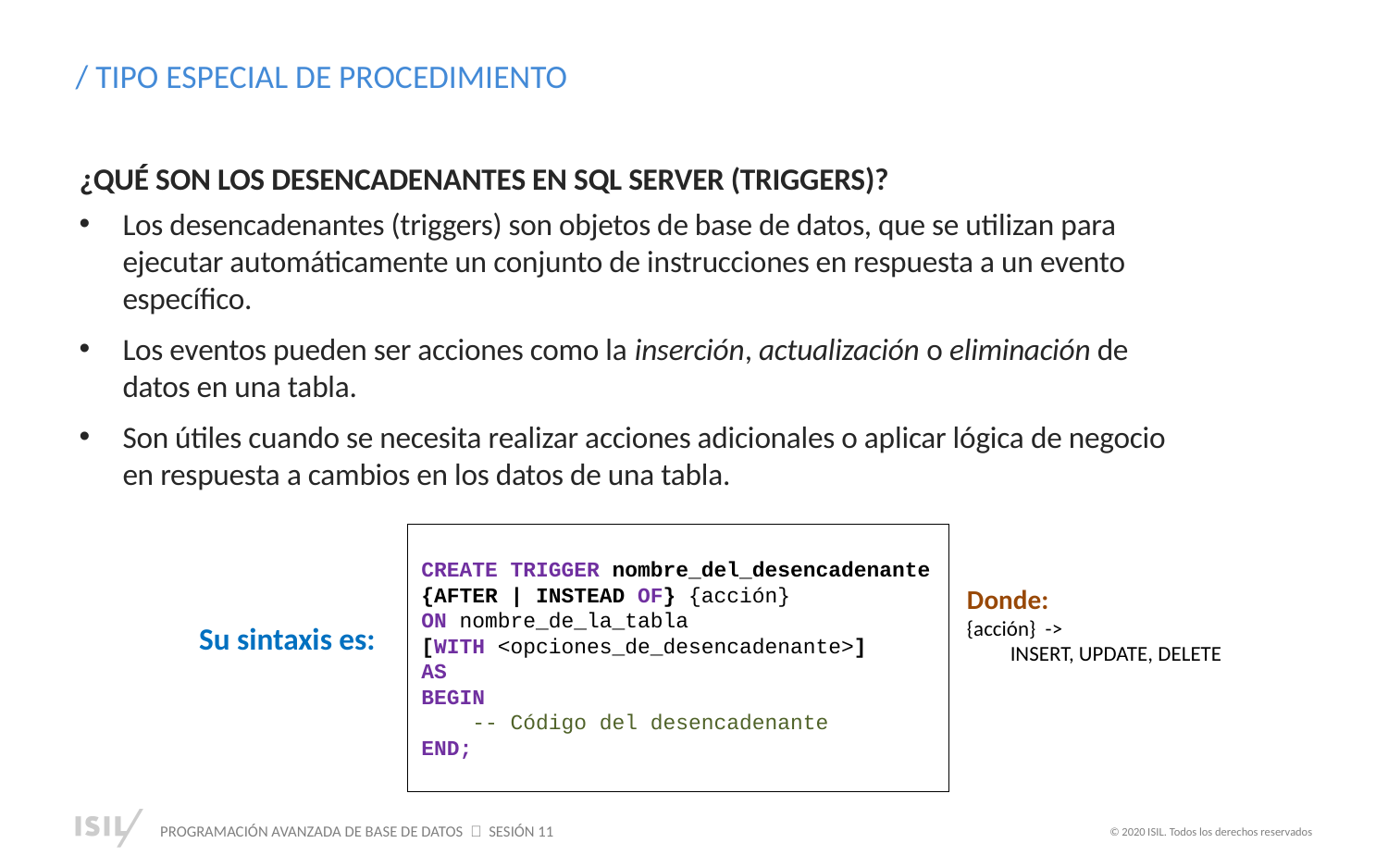

/ TIPO ESPECIAL DE PROCEDIMIENTO
¿QUÉ SON LOS DESENCADENANTES EN SQL SERVER (TRIGGERS)?
Los desencadenantes (triggers) son objetos de base de datos, que se utilizan para ejecutar automáticamente un conjunto de instrucciones en respuesta a un evento específico.

Los eventos pueden ser acciones como la inserción, actualización o eliminación de datos en una tabla.

Son útiles cuando se necesita realizar acciones adicionales o aplicar lógica de negocio en respuesta a cambios en los datos de una tabla.

CREATE TRIGGER nombre_del_desencadenante
{AFTER | INSTEAD OF} {acción}
ON nombre_de_la_tabla
[WITH <opciones_de_desencadenante>]
AS
BEGIN
    -- Código del desencadenante
END;

Donde:
{acción}  ->
INSERT, UPDATE, DELETE
Su sintaxis es: